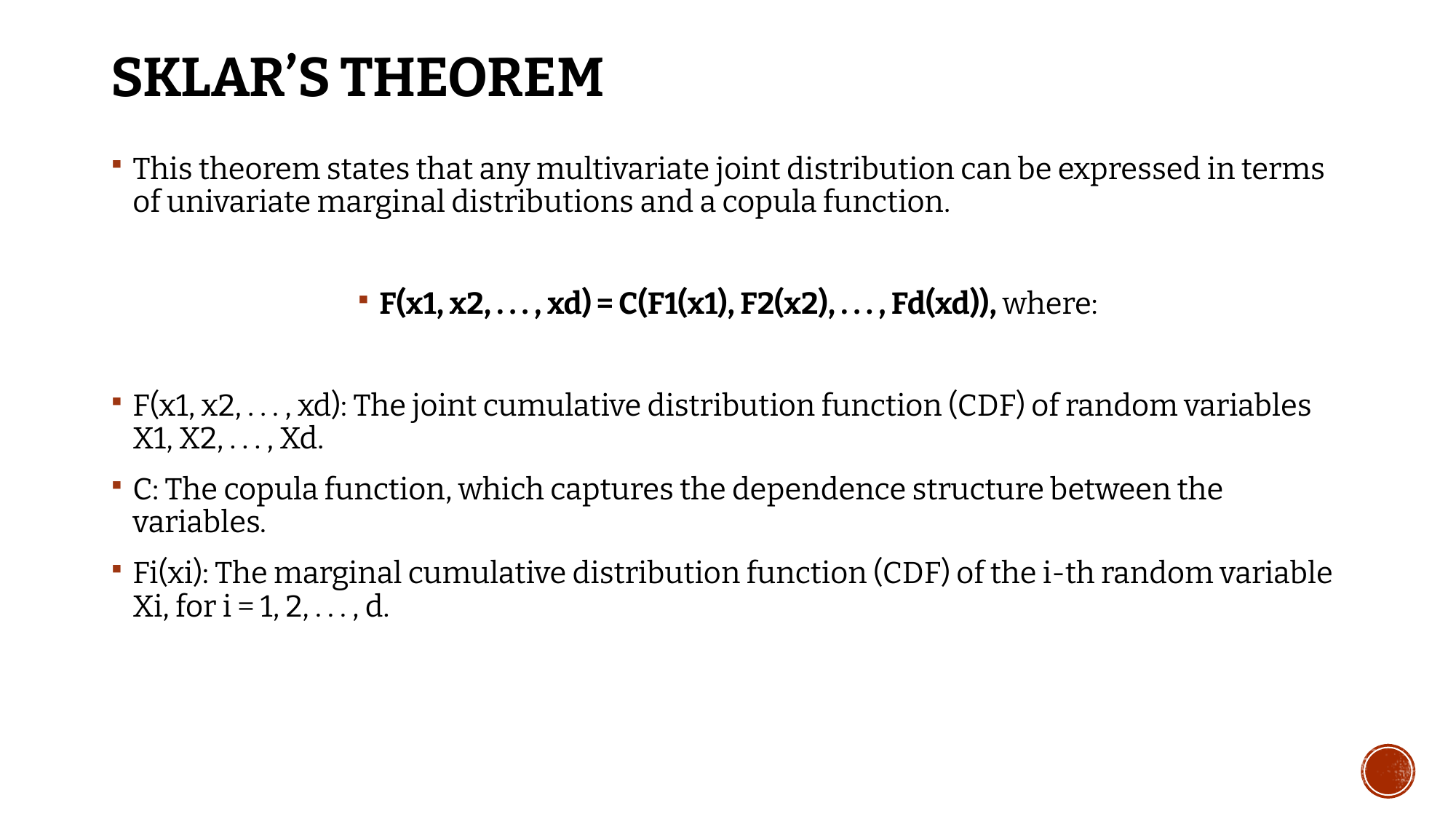

# Sklar’s Theorem
This theorem states that any multivariate joint distribution can be expressed in terms of univariate marginal distributions and a copula function.

F(x1, x2, . . . , xd) = C(F1(x1), F2(x2), . . . , Fd(xd)), where:

F(x1, x2, . . . , xd): The joint cumulative distribution function (CDF) of random variables X1, X2, . . . , Xd.
C: The copula function, which captures the dependence structure between the variables.
Fi(xi): The marginal cumulative distribution function (CDF) of the i-th random variable Xi, for i = 1, 2, . . . , d.